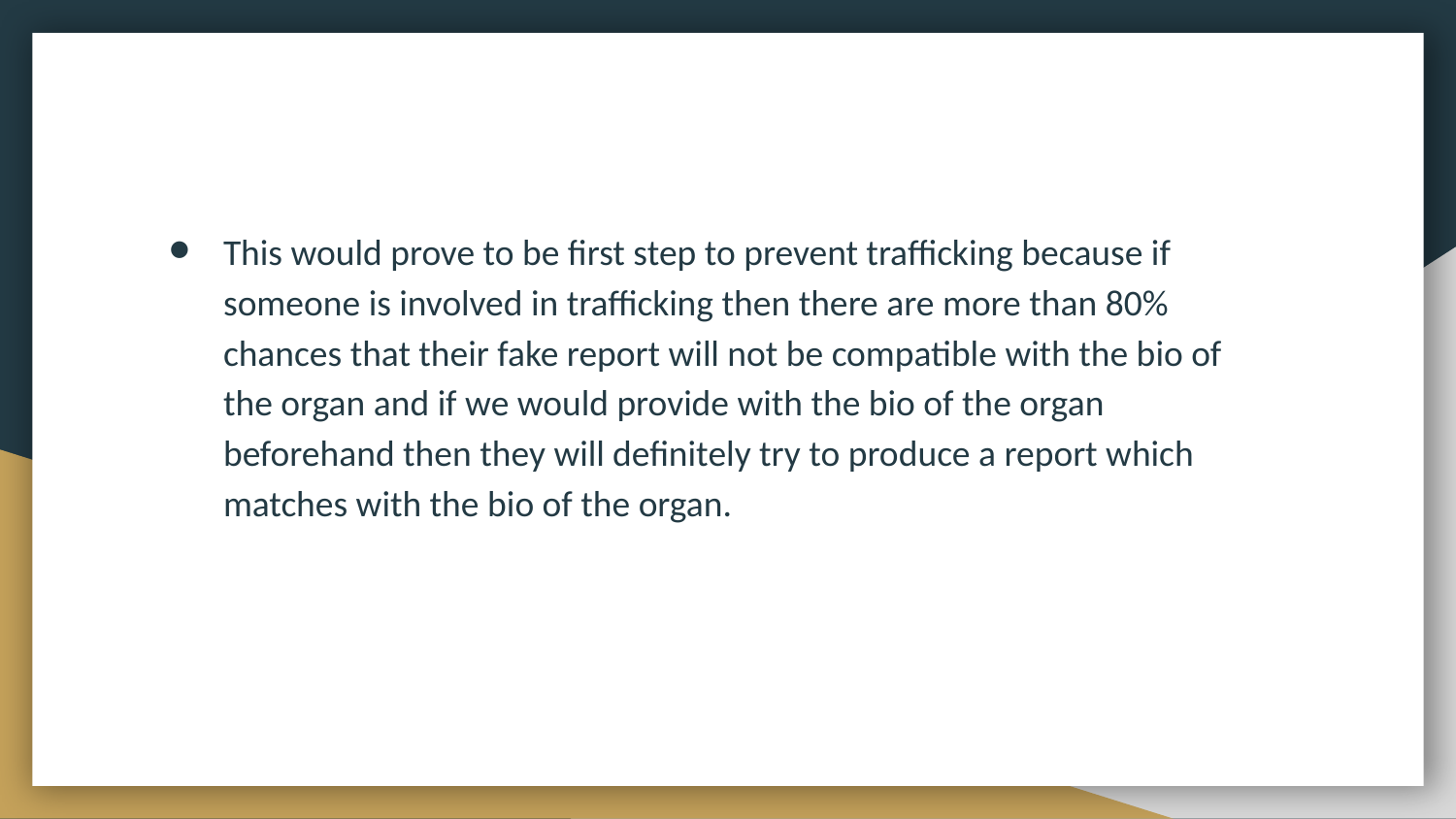

This would prove to be first step to prevent trafficking because if someone is involved in trafficking then there are more than 80% chances that their fake report will not be compatible with the bio of the organ and if we would provide with the bio of the organ beforehand then they will definitely try to produce a report which matches with the bio of the organ.